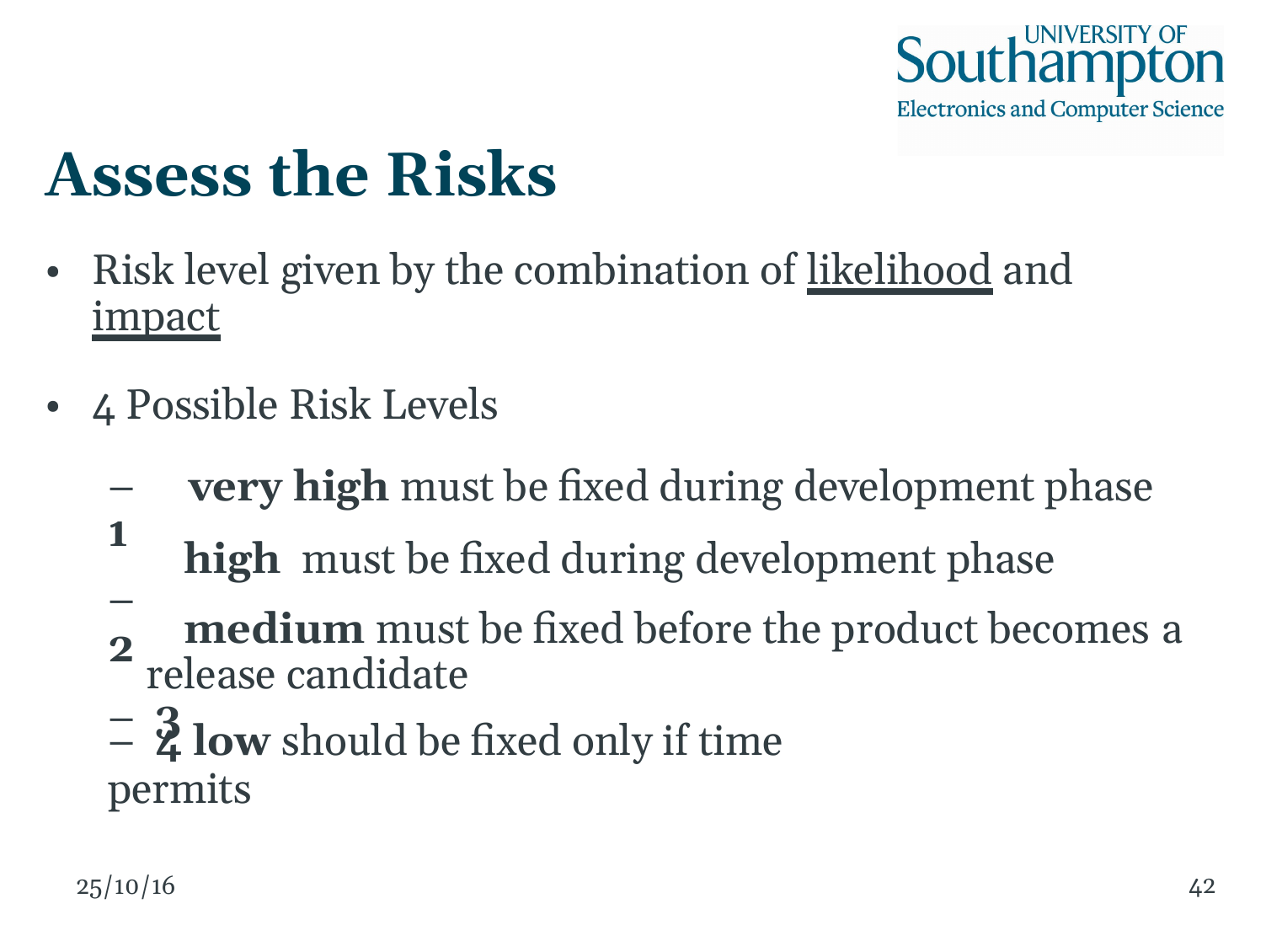

Assess the Risks
•
Risk level given by the combination
impact
of likelihood and
•
4 Possible Risk Levels
–  1
–  2
–  3
very high must be fixed during development phase
high
must be fixed during development phase
medium must be fixed before the product becomes
a
release candidate
–  4 low should be fixed only if time permits
42
25/10/16